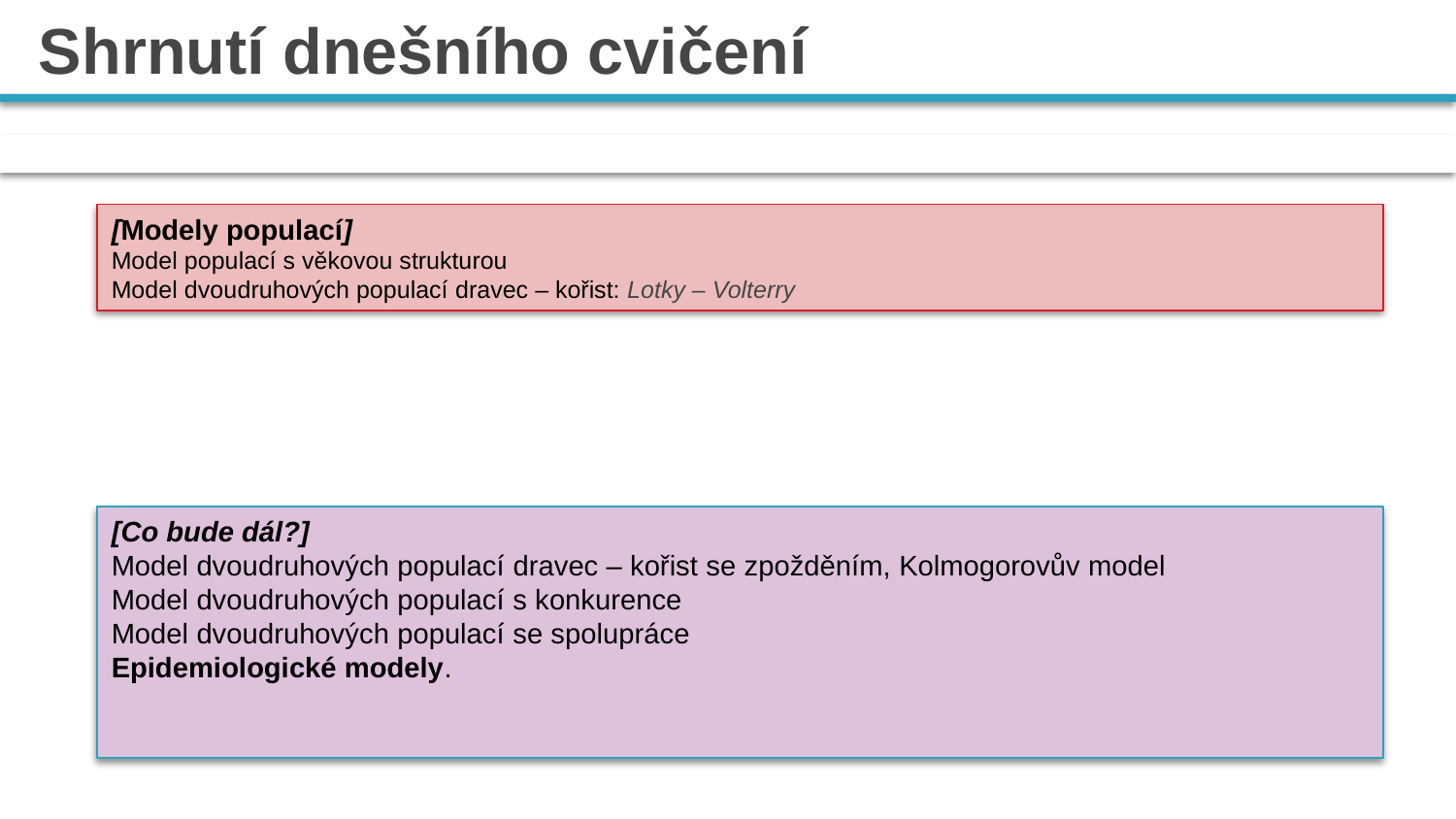

# Shrnutí dnešního cvičení
[Modely populací]
Model populací s věkovou strukturou
Model dvoudruhových populací dravec – kořist: Lotky – Volterry
[Co bude dál?]
Model dvoudruhových populací dravec – kořist se zpožděním, Kolmogorovův model
Model dvoudruhových populací s konkurence
Model dvoudruhových populací se spolupráce
Epidemiologické modely.